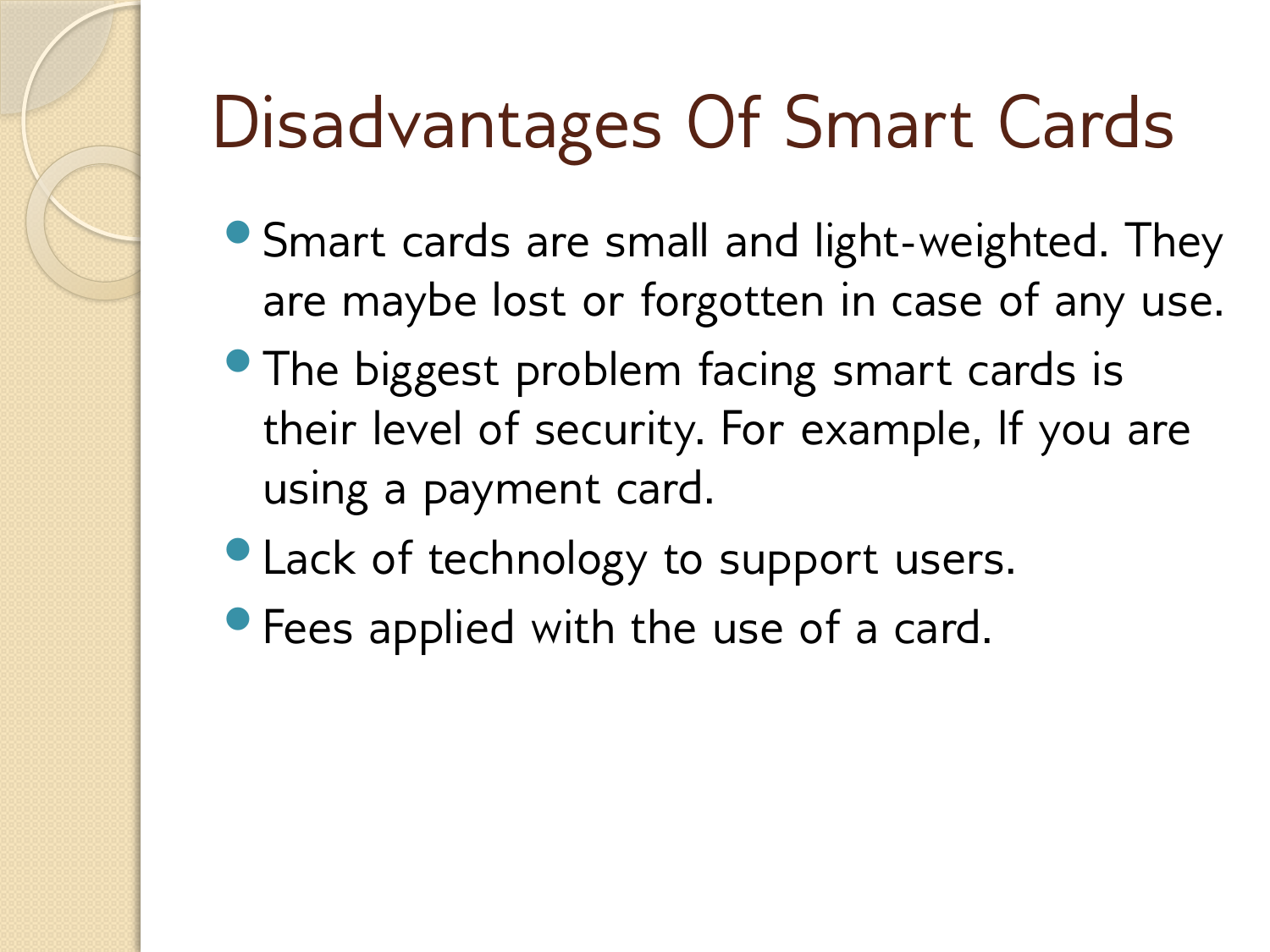

# Disadvantages Of Smart Cards
Smart cards are small and light-weighted. They are maybe lost or forgotten in case of any use.
The biggest problem facing smart cards is their level of security. For example, If you are using a payment card.
Lack of technology to support users.
Fees applied with the use of a card.